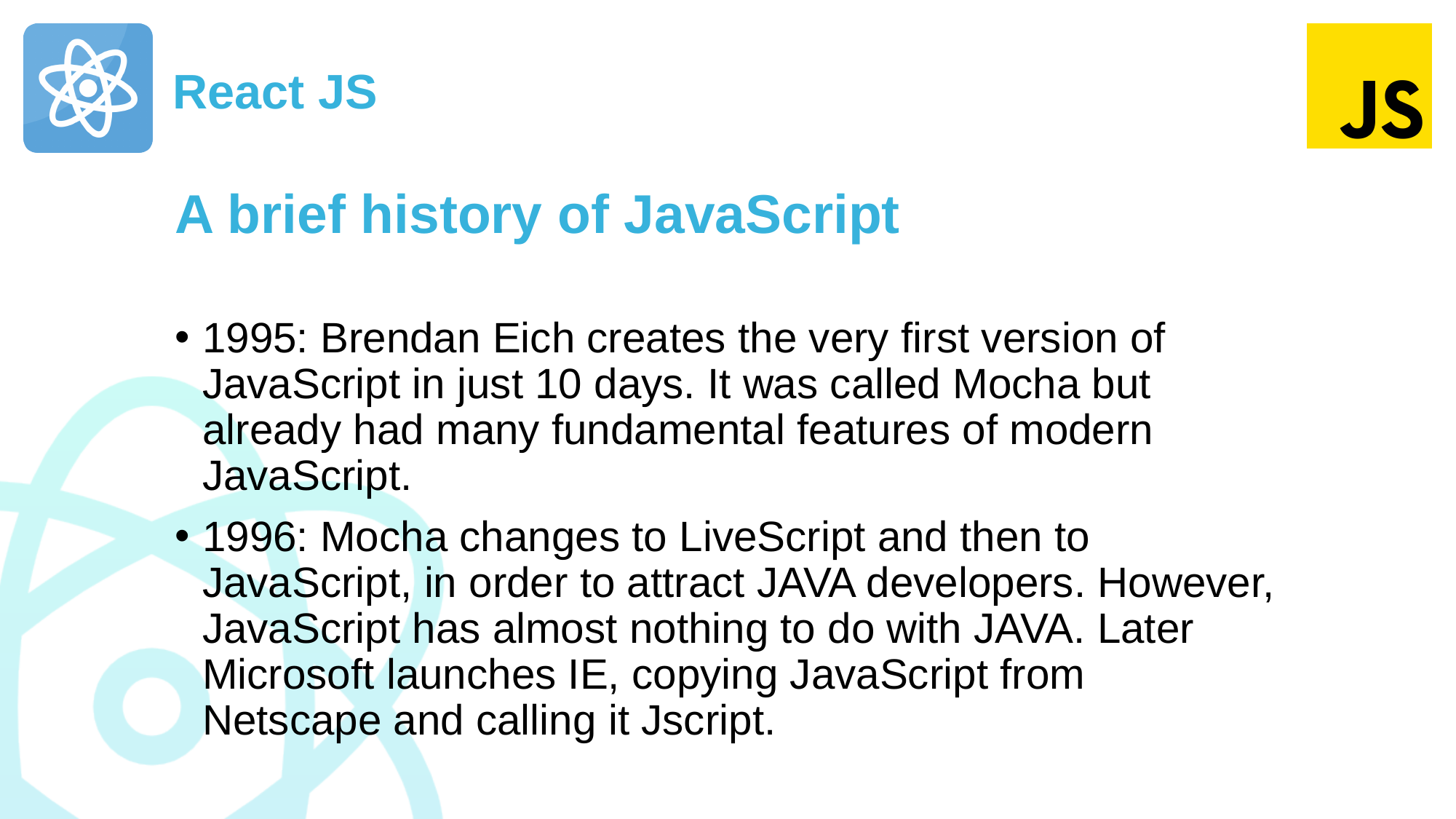

# A brief history of JavaScript
1995: Brendan Eich creates the very first version of JavaScript in just 10 days. It was called Mocha but already had many fundamental features of modern JavaScript.
1996: Mocha changes to LiveScript and then to JavaScript, in order to attract JAVA developers. However, JavaScript has almost nothing to do with JAVA. Later Microsoft launches IE, copying JavaScript from Netscape and calling it Jscript.